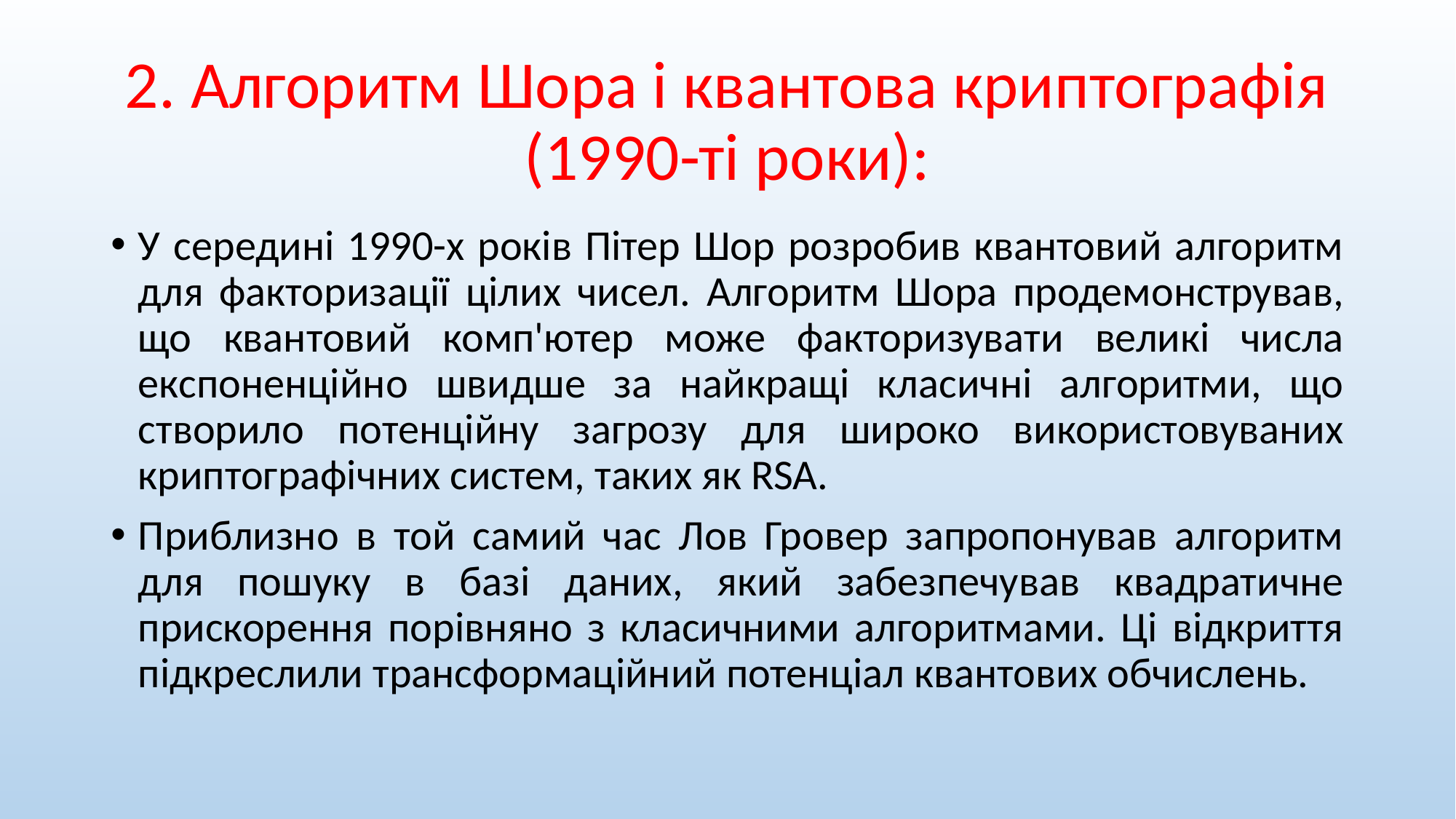

# 2. Алгоритм Шора і квантова криптографія (1990-ті роки):
У середині 1990-х років Пітер Шор розробив квантовий алгоритм для факторизації цілих чисел. Алгоритм Шора продемонстрував, що квантовий комп'ютер може факторизувати великі числа експоненційно швидше за найкращі класичні алгоритми, що створило потенційну загрозу для широко використовуваних криптографічних систем, таких як RSA.
Приблизно в той самий час Лов Гровер запропонував алгоритм для пошуку в базі даних, який забезпечував квадратичне прискорення порівняно з класичними алгоритмами. Ці відкриття підкреслили трансформаційний потенціал квантових обчислень.